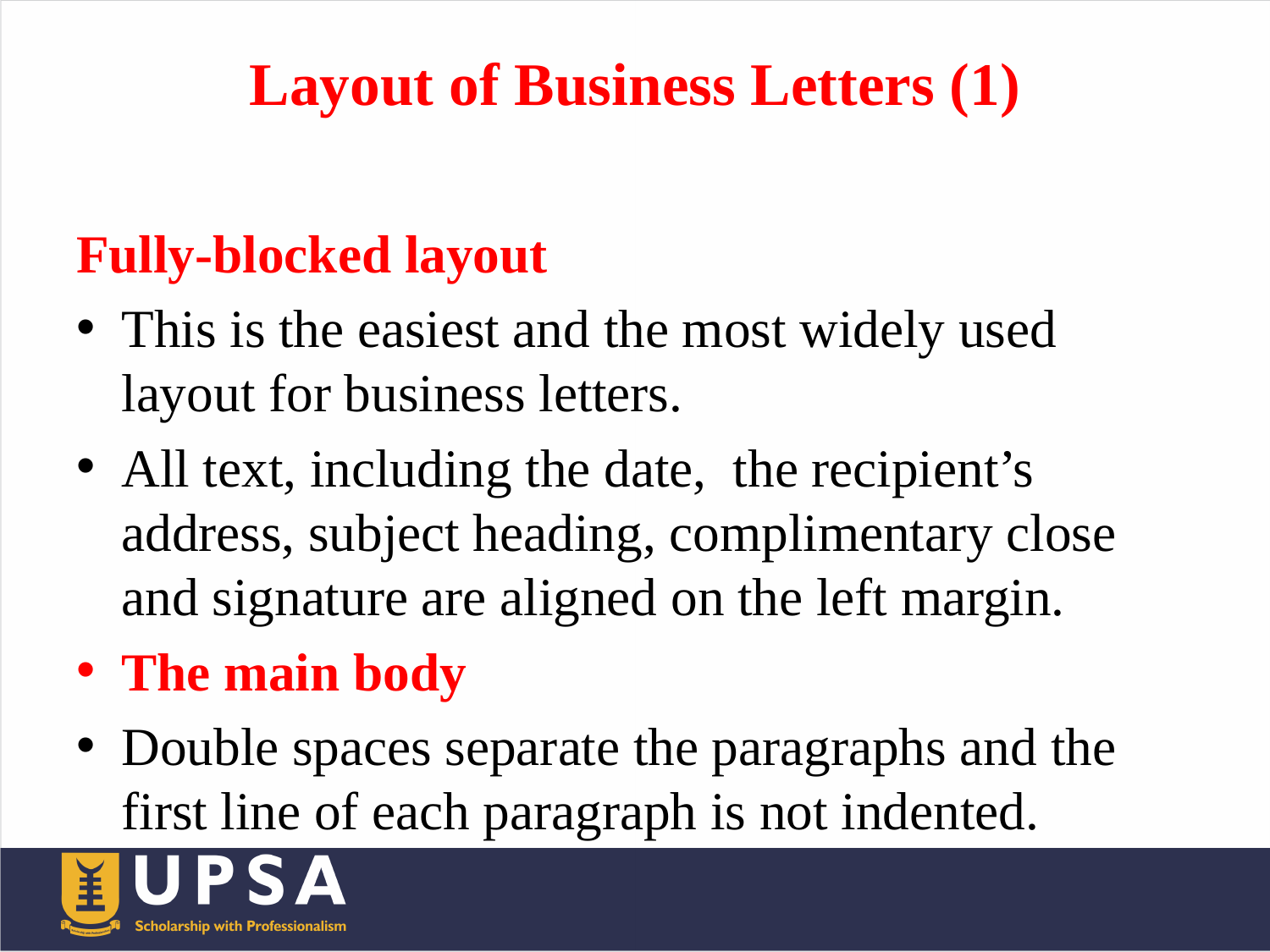

# Layout of Business Letters (1)

Fully-blocked layout
This is the easiest and the most widely used layout for business letters.
All text, including the date,  the recipient’s address, subject heading, complimentary close and signature are aligned on the left margin.
The main body
Double spaces separate the paragraphs and the first line of each paragraph is not indented.